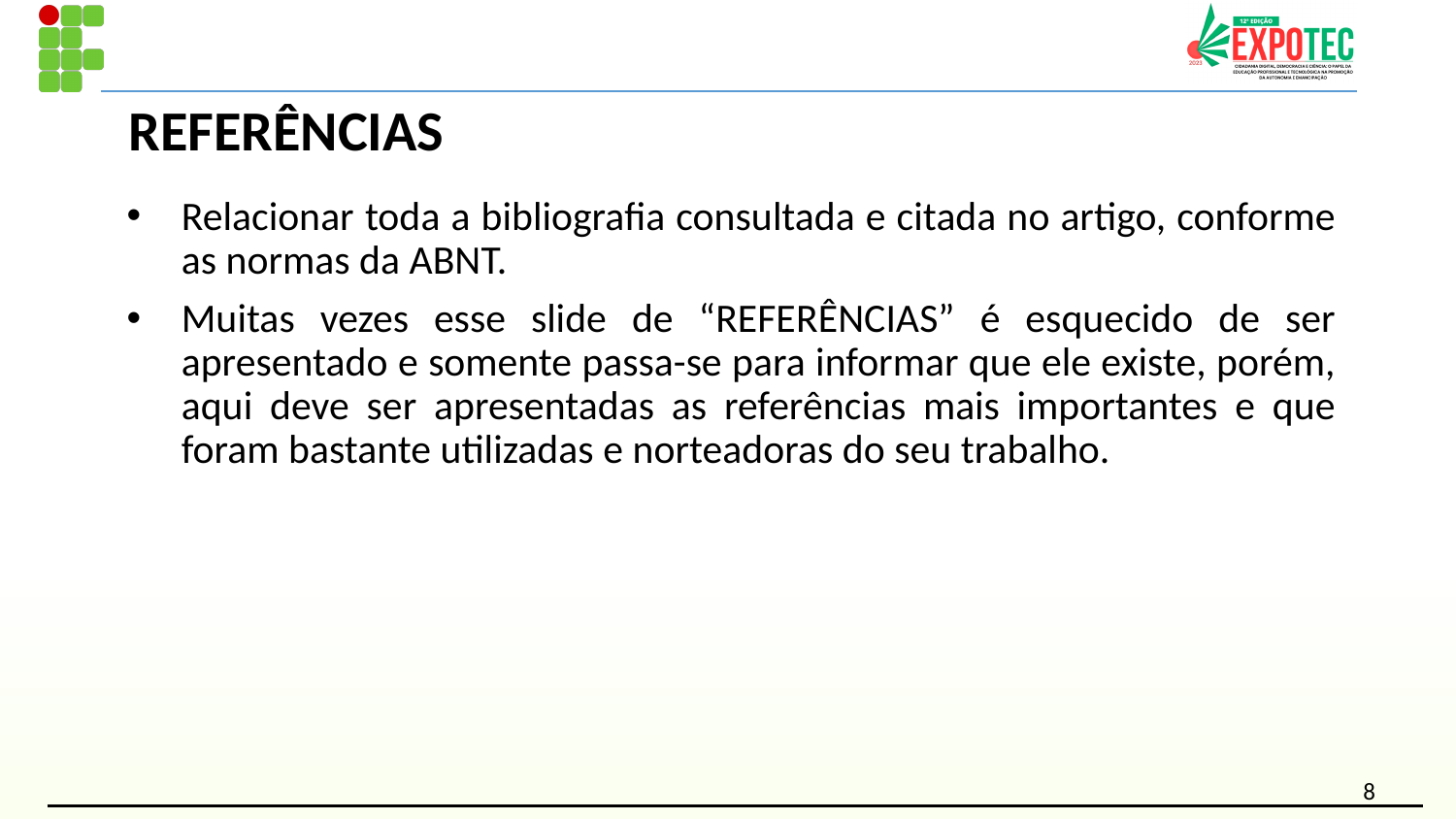

# REFERÊNCIAS
Relacionar toda a bibliografia consultada e citada no artigo, conforme as normas da ABNT.
Muitas vezes esse slide de “REFERÊNCIAS” é esquecido de ser apresentado e somente passa-se para informar que ele existe, porém, aqui deve ser apresentadas as referências mais importantes e que foram bastante utilizadas e norteadoras do seu trabalho.